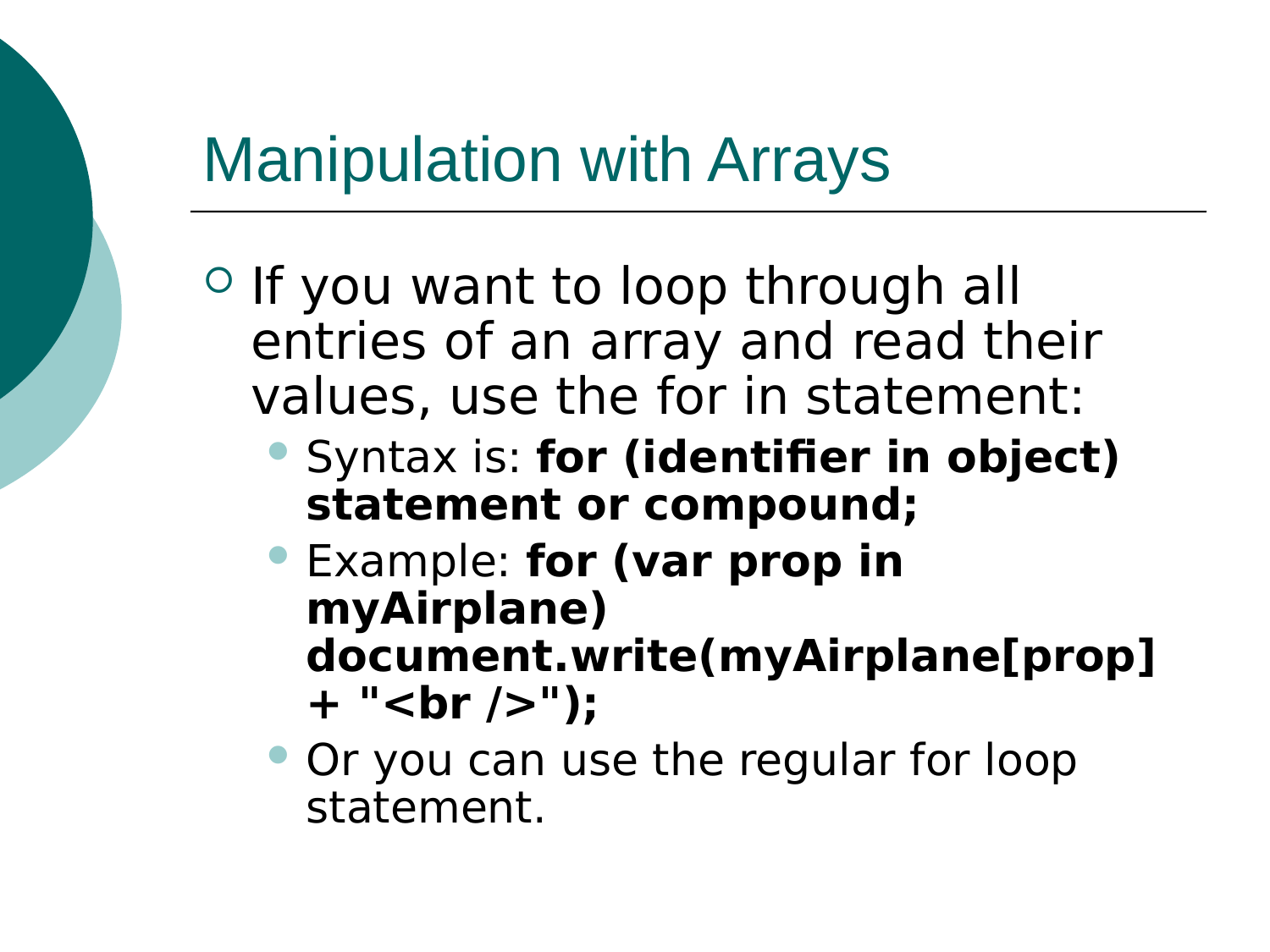

# Manipulation with Arrays
If you want to loop through all entries of an array and read their values, use the for in statement:
Syntax is: for (identifier in object) statement or compound;
Example: for (var prop in myAirplane)
document.write(myAirplane[prop] + "<br />");
Or you can use the regular for loop statement.